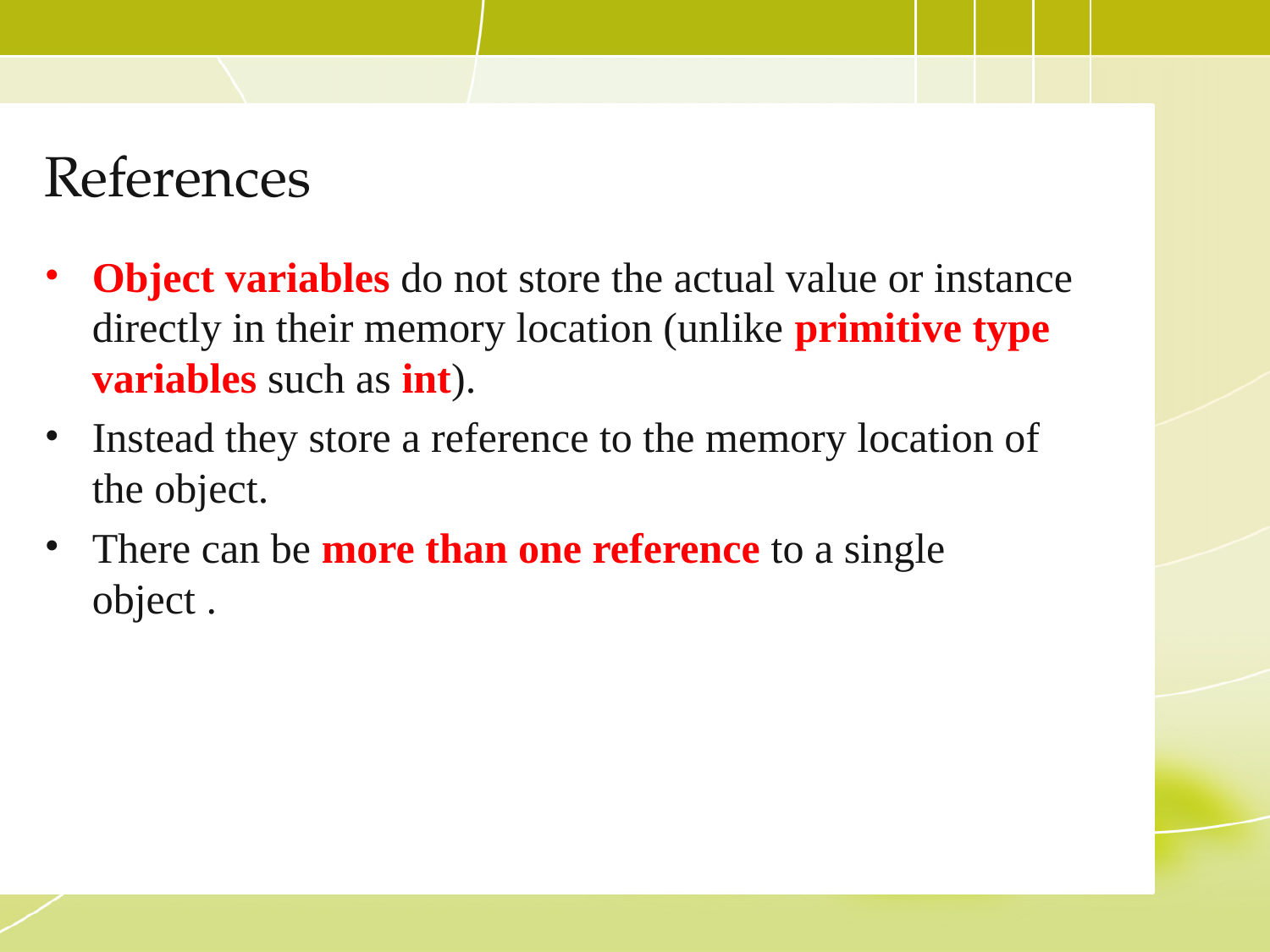

# References
Object variables do not store the actual value or instance directly in their memory location (unlike primitive type variables such as int).
Instead they store a reference to the memory location of the object.
There can be more than one reference to a single object .